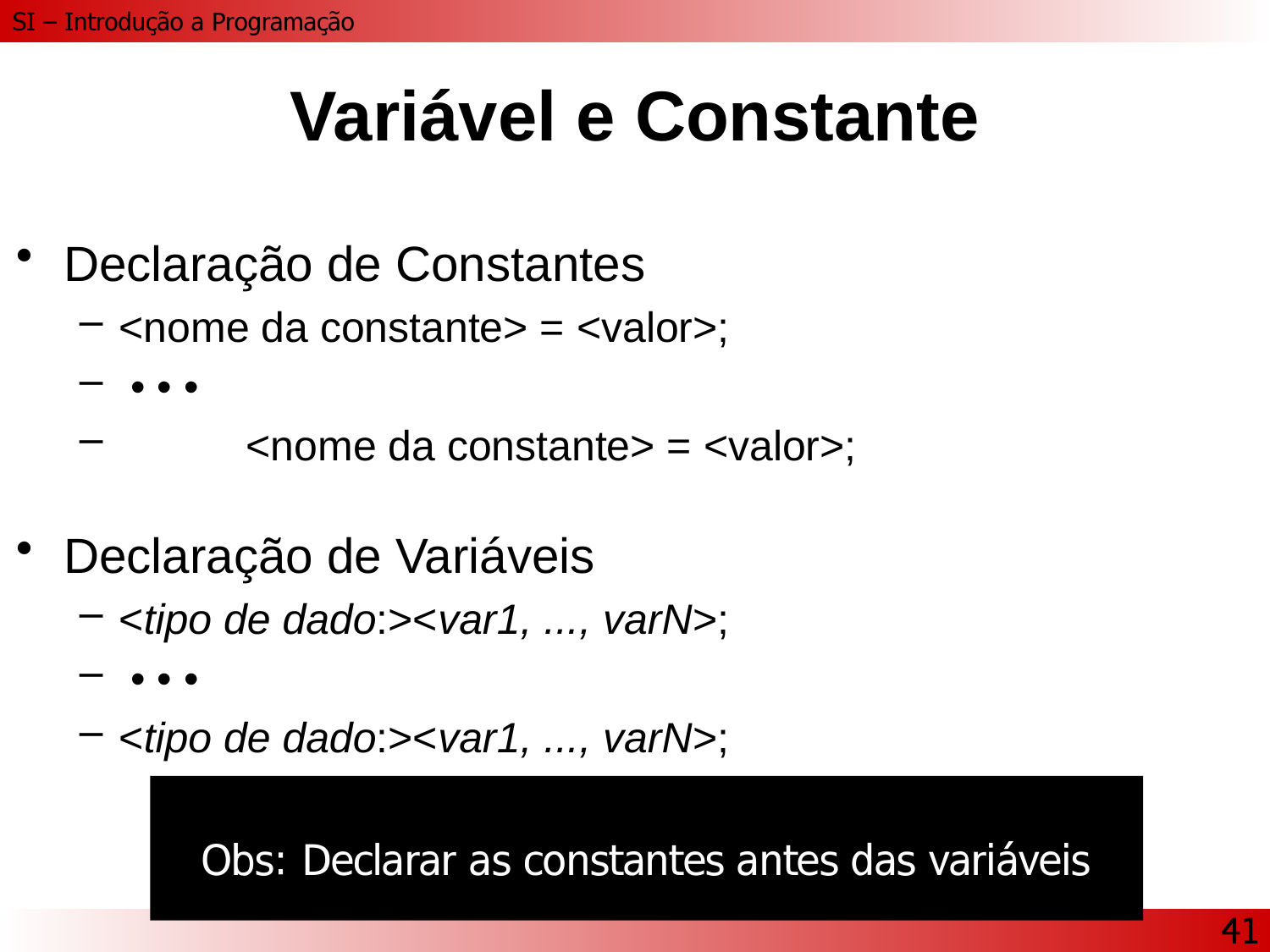

# Variável e Constante

Declaração de Constantes
<nome da constante> = <valor>;
 • • •
	<nome da constante> = <valor>;

Declaração de Variáveis
<tipo de dado:><var1, ..., varN>;
 • • •
<tipo de dado:><var1, ..., varN>;

   Obs: Declarar as constantes antes das variáveis

41